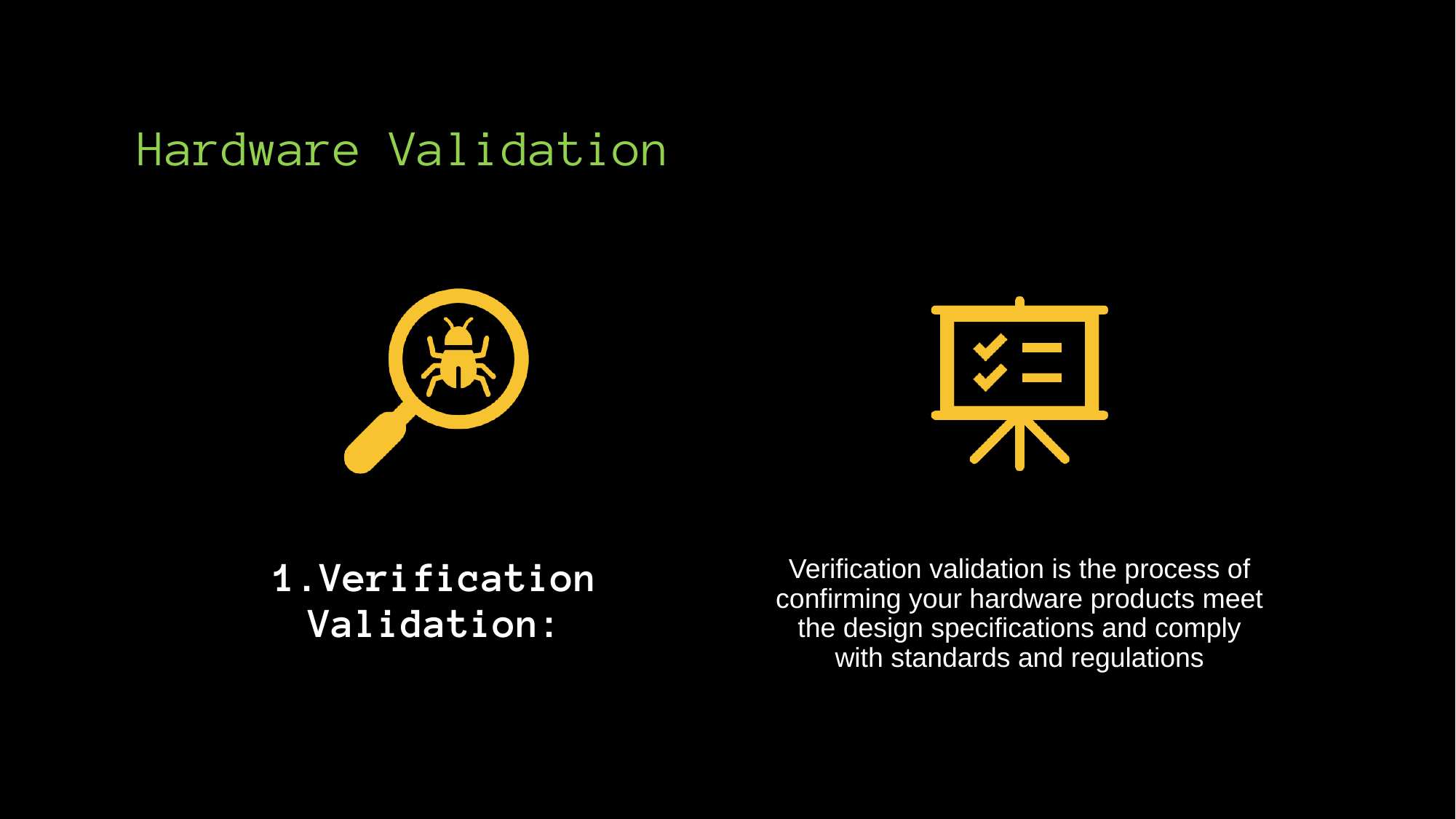

# Hardware Validation
1.Verification Validation:
Verification validation is the process of confirming your hardware products meet the design specifications and comply with standards and regulations
2. Qualification Validation
Qualification validation is the process of determining if your hardware products are suitable for the intended use and environment.